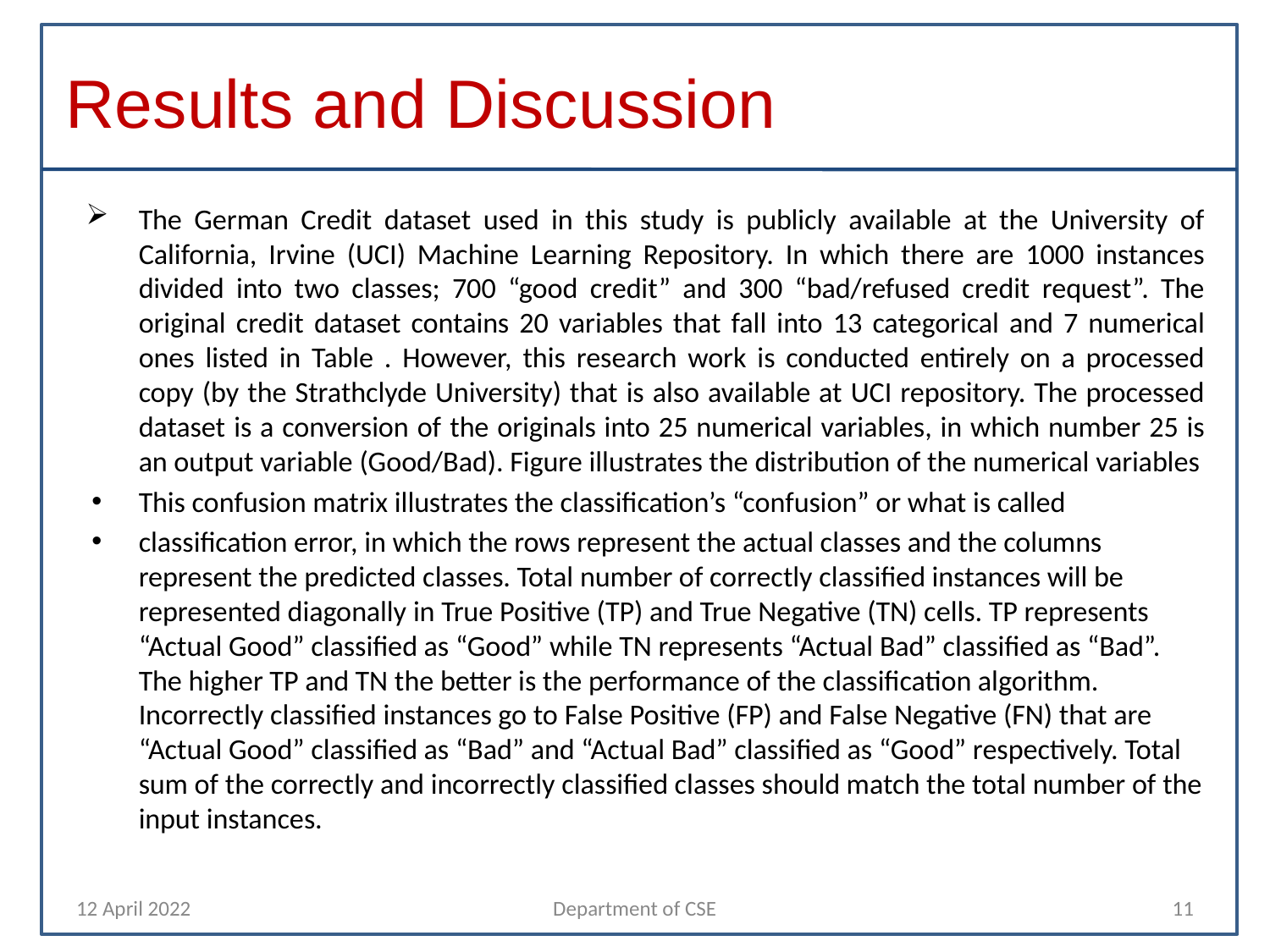

# Results and Discussion
The German Credit dataset used in this study is publicly available at the University of California, Irvine (UCI) Machine Learning Repository. In which there are 1000 instances divided into two classes; 700 “good credit” and 300 “bad/refused credit request”. The original credit dataset contains 20 variables that fall into 13 categorical and 7 numerical ones listed in Table . However, this research work is conducted entirely on a processed copy (by the Strathclyde University) that is also available at UCI repository. The processed dataset is a conversion of the originals into 25 numerical variables, in which number 25 is an output variable (Good/Bad). Figure illustrates the distribution of the numerical variables
This confusion matrix illustrates the classification’s “confusion” or what is called
classification error, in which the rows represent the actual classes and the columns represent the predicted classes. Total number of correctly classified instances will be represented diagonally in True Positive (TP) and True Negative (TN) cells. TP represents “Actual Good” classified as “Good” while TN represents “Actual Bad” classified as “Bad”. The higher TP and TN the better is the performance of the classification algorithm. Incorrectly classified instances go to False Positive (FP) and False Negative (FN) that are “Actual Good” classified as “Bad” and “Actual Bad” classified as “Good” respectively. Total sum of the correctly and incorrectly classified classes should match the total number of the input instances.

12 April 2022
Department of CSE
11